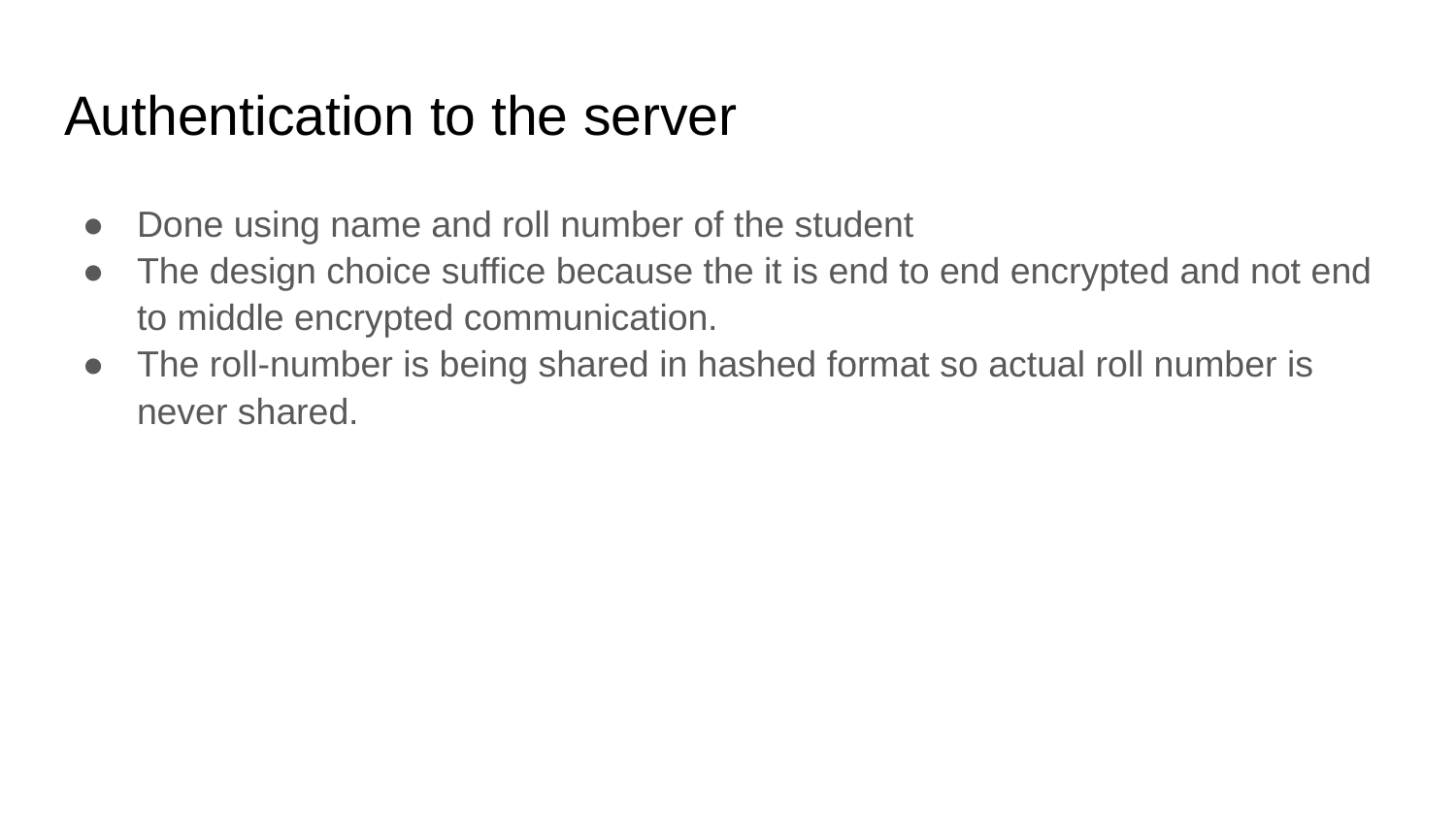

# Authentication to the server
Done using name and roll number of the student
The design choice suffice because the it is end to end encrypted and not end to middle encrypted communication.
The roll-number is being shared in hashed format so actual roll number is never shared.